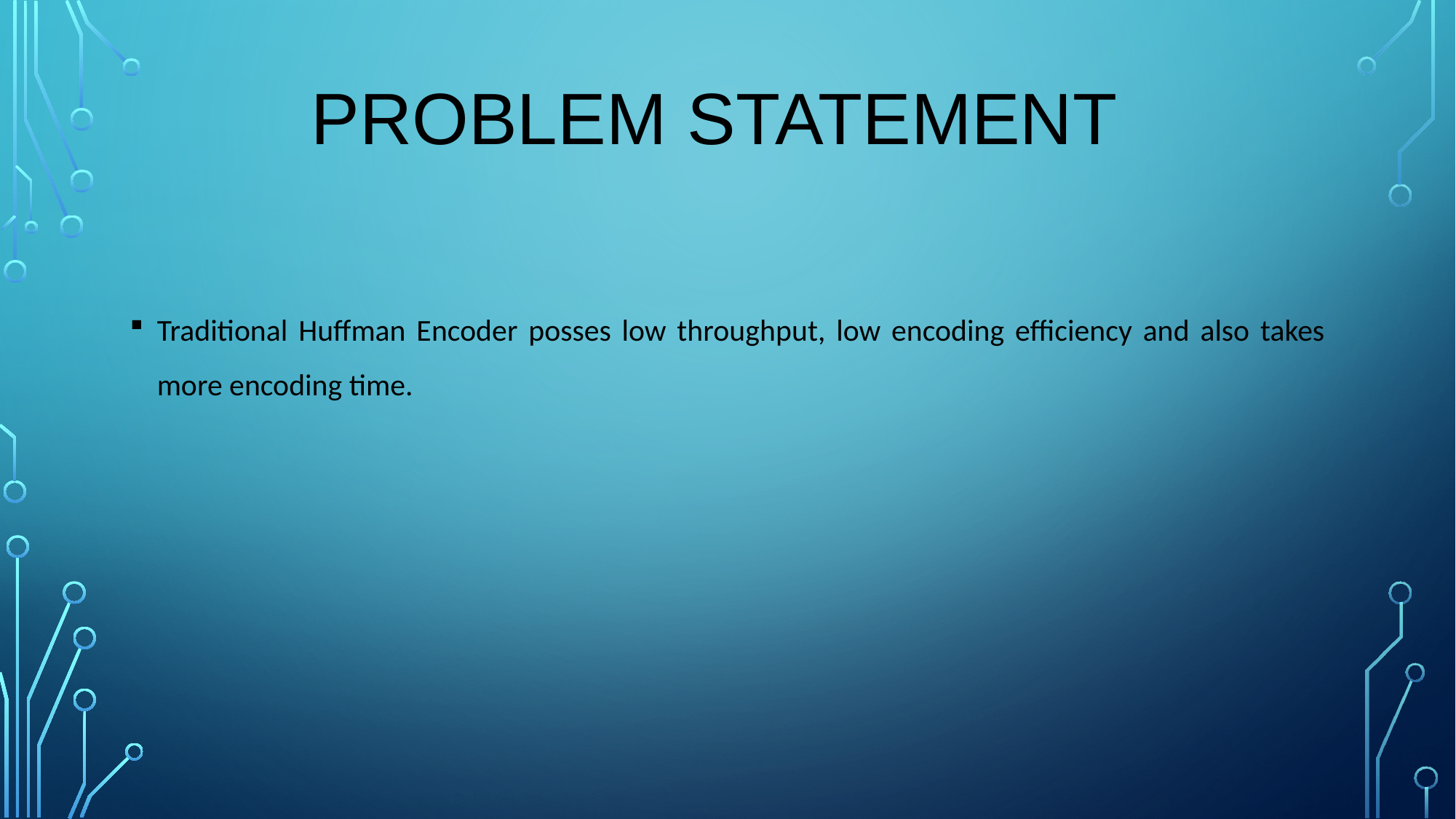

# PROBLEM STATEMENT

Traditional Huffman Encoder posses low throughput, low encoding efficiency and also takes more encoding time.